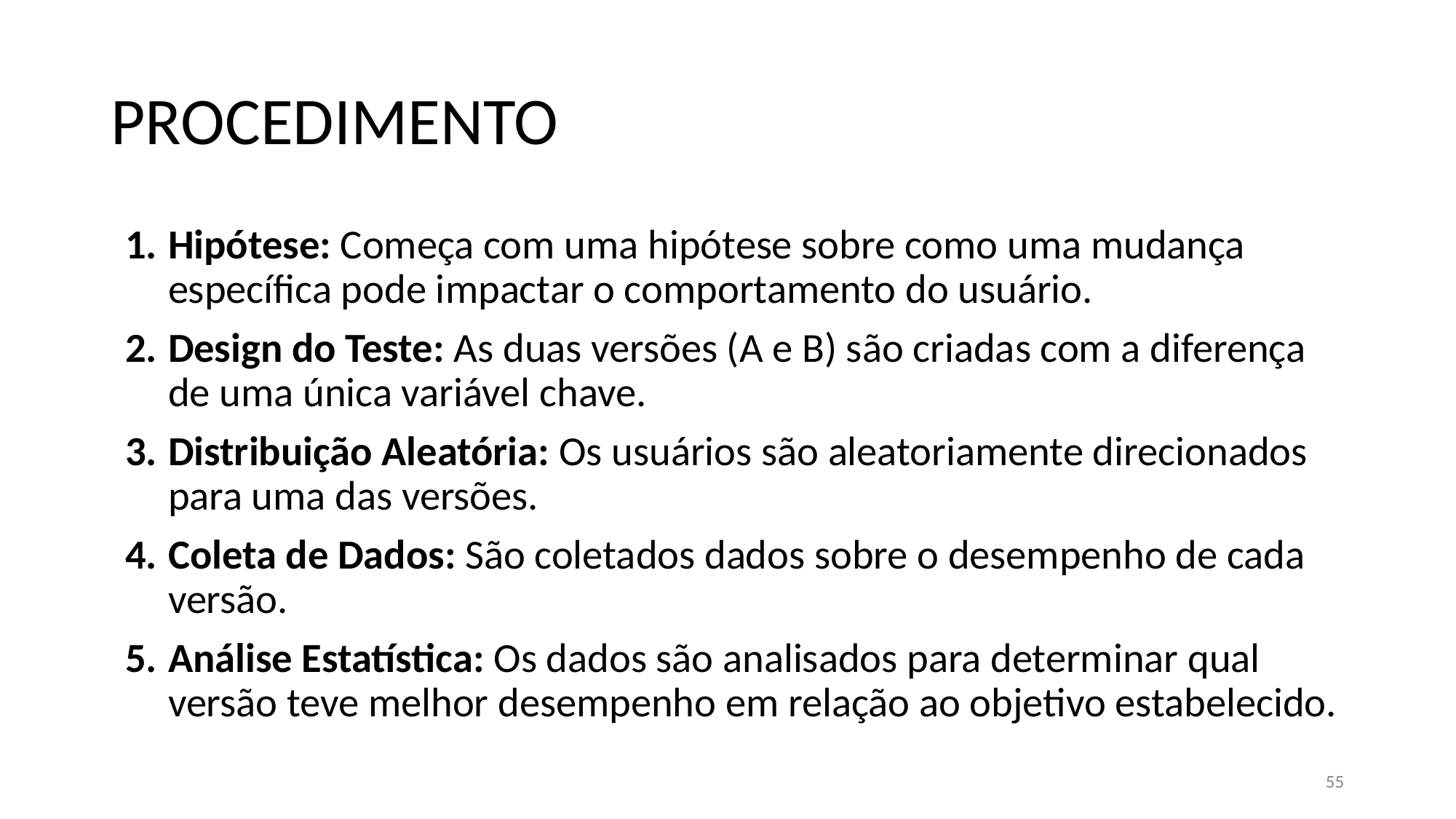

# PROCEDIMENTO
Hipótese: Começa com uma hipótese sobre como uma mudança específica pode impactar o comportamento do usuário.
Design do Teste: As duas versões (A e B) são criadas com a diferença de uma única variável chave.
Distribuição Aleatória: Os usuários são aleatoriamente direcionados para uma das versões.
Coleta de Dados: São coletados dados sobre o desempenho de cada versão.
Análise Estatística: Os dados são analisados para determinar qual versão teve melhor desempenho em relação ao objetivo estabelecido.

55